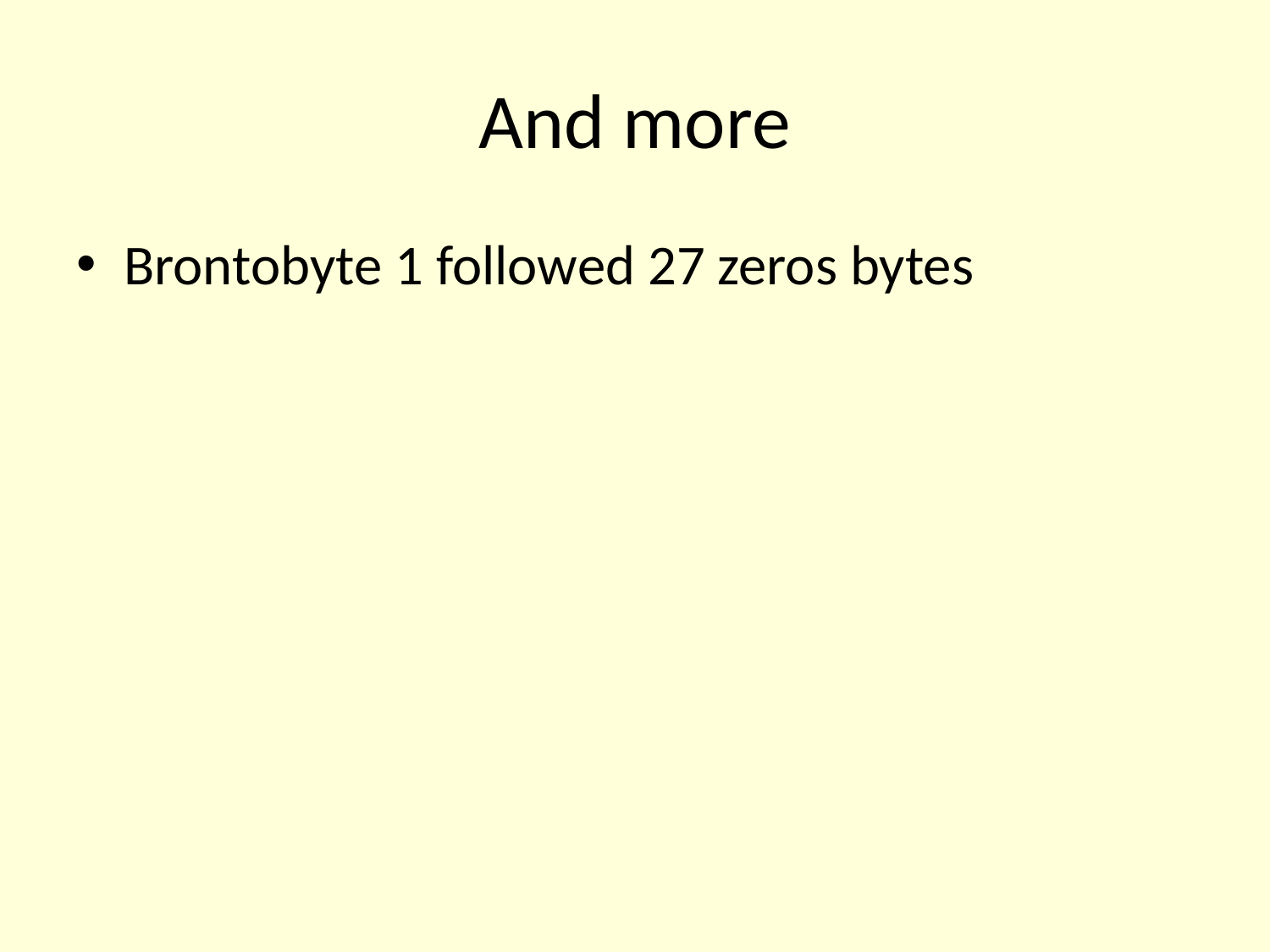

# And more
Brontobyte 1 followed 27 zeros bytes